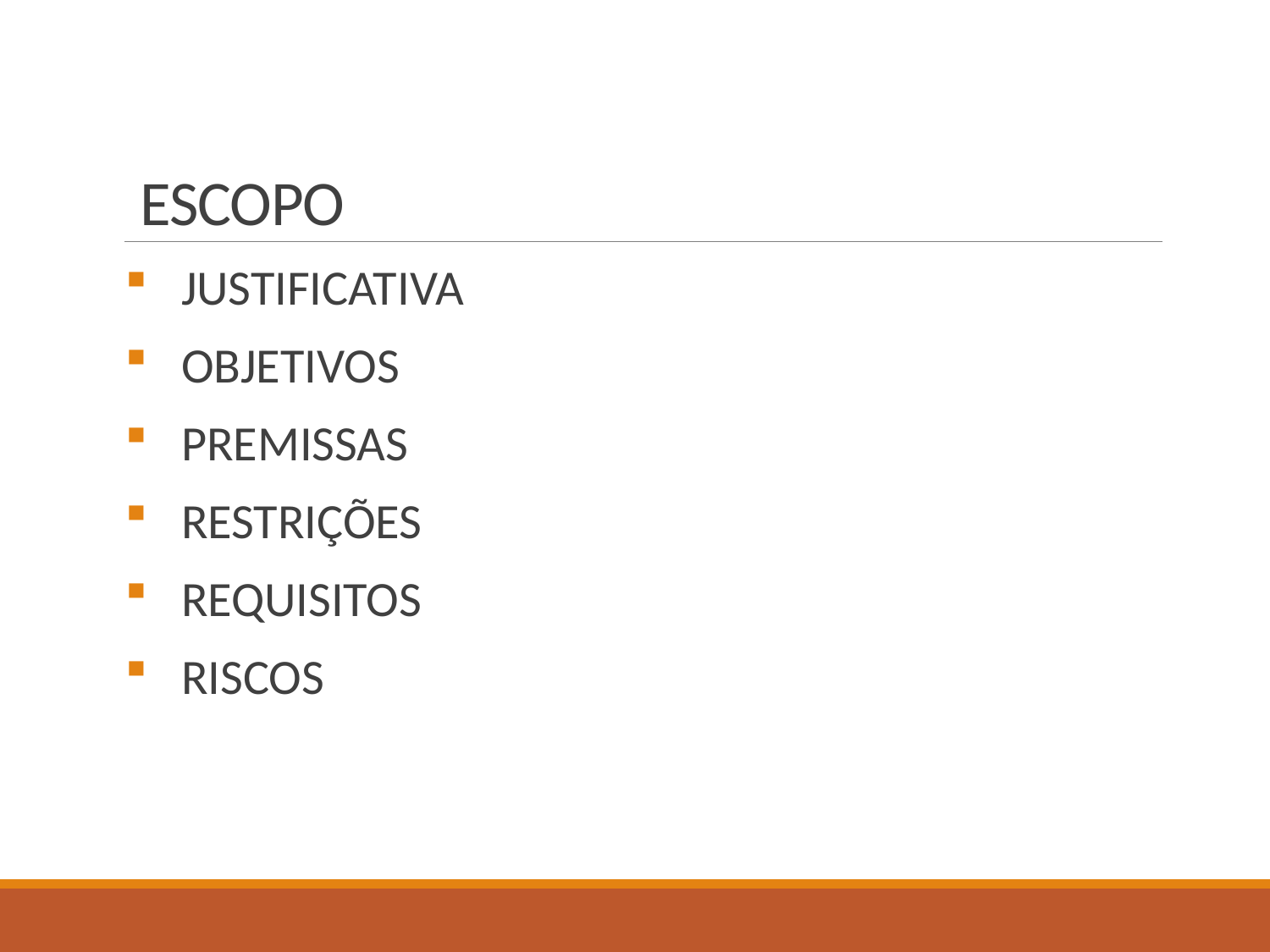

# ESCOPO
   JUSTIFICATIVA
   OBJETIVOS
   PREMISSAS
   RESTRIÇÕES
   REQUISITOS
   RISCOS